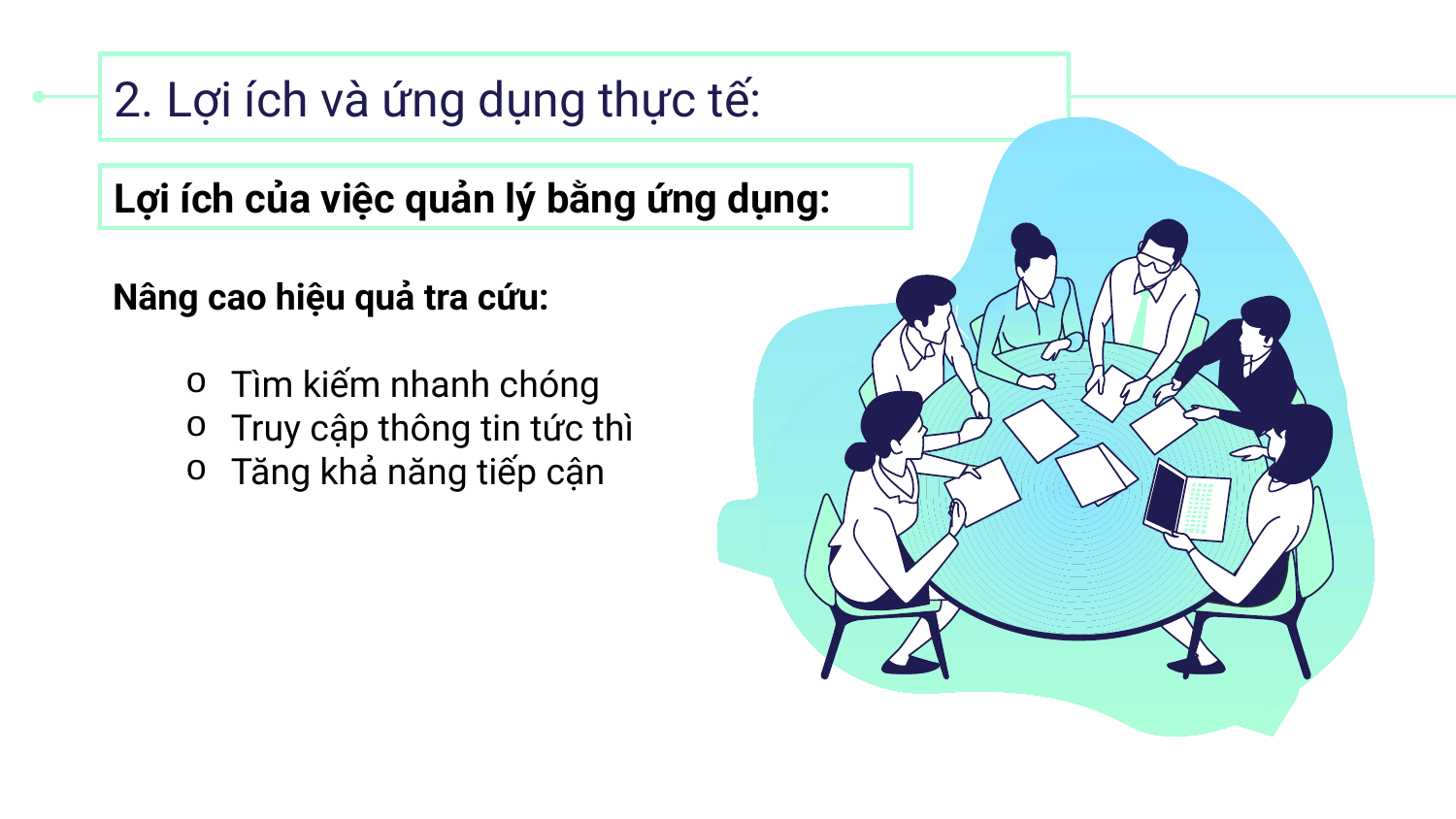

# 2. Lợi ích và ứng dụng thực tế:

Lợi ích của việc quản lý bằng ứng dụng:
Nâng cao hiệu quả tra cứu:

Tìm kiếm nhanh chóng
Truy cập thông tin tức thì
Tăng khả năng tiếp cận